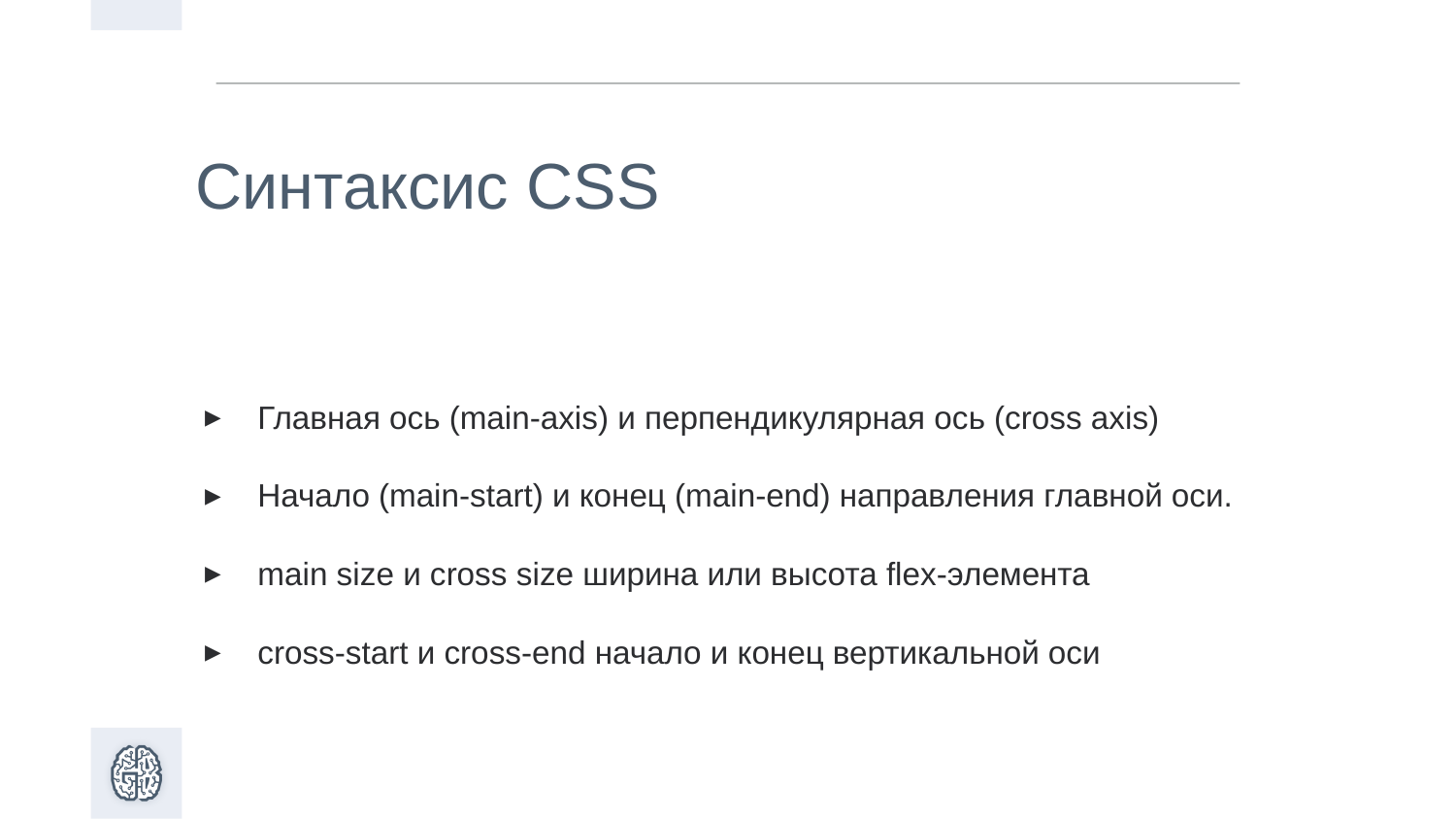

Синтаксис CSS
Главная ось (main-axis) и перпендикулярная ось (cross axis)
Начало (main-start) и конец (main-end) направления главной оси.
main size и cross size ширина или высота flex-элемента
cross-start и cross-end начало и конец вертикальной оси